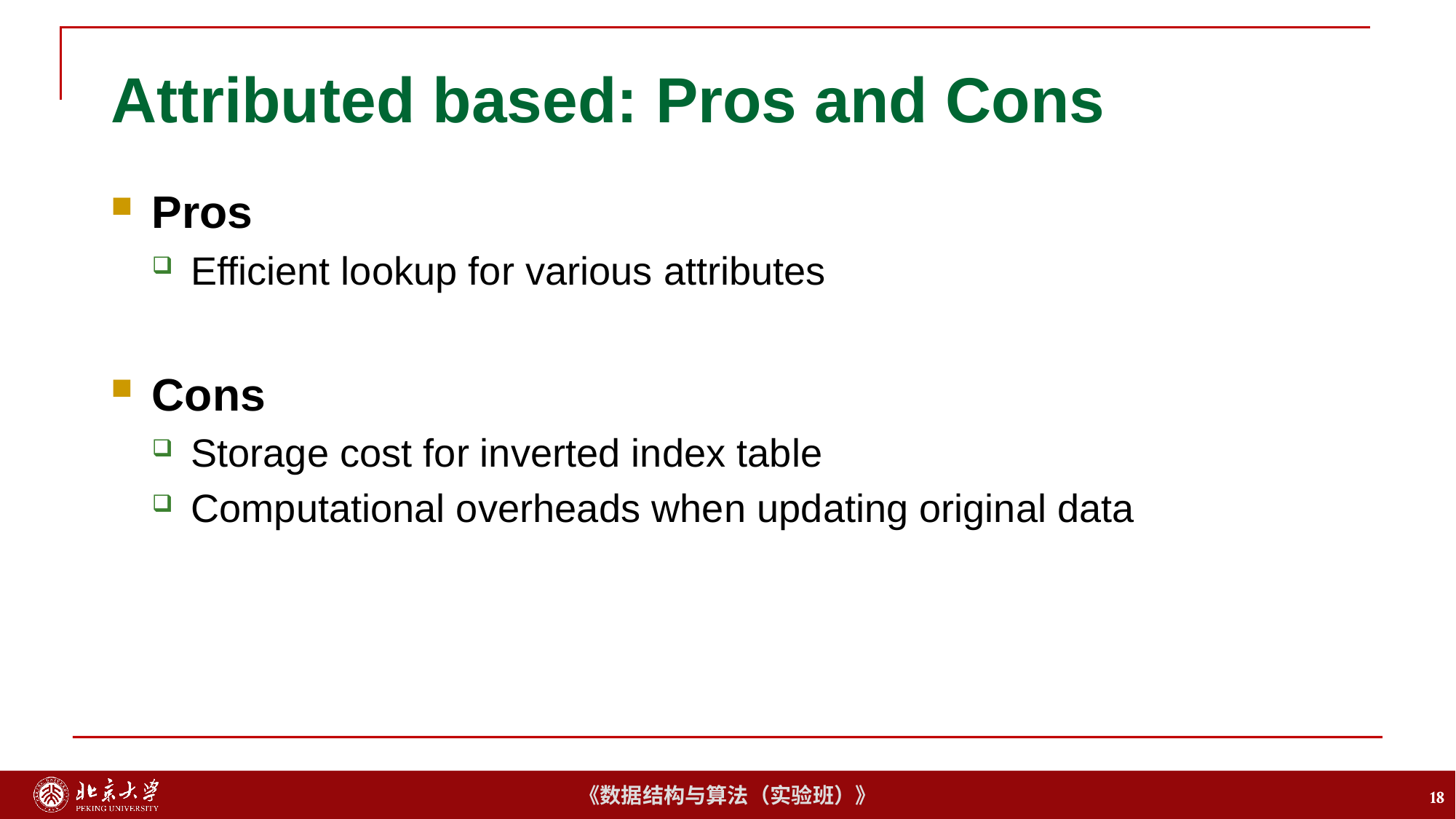

# Attributed based: Pros and Cons
Pros
Efficient lookup for various attributes

Cons
Storage cost for inverted index table
Computational overheads when updating original data
18